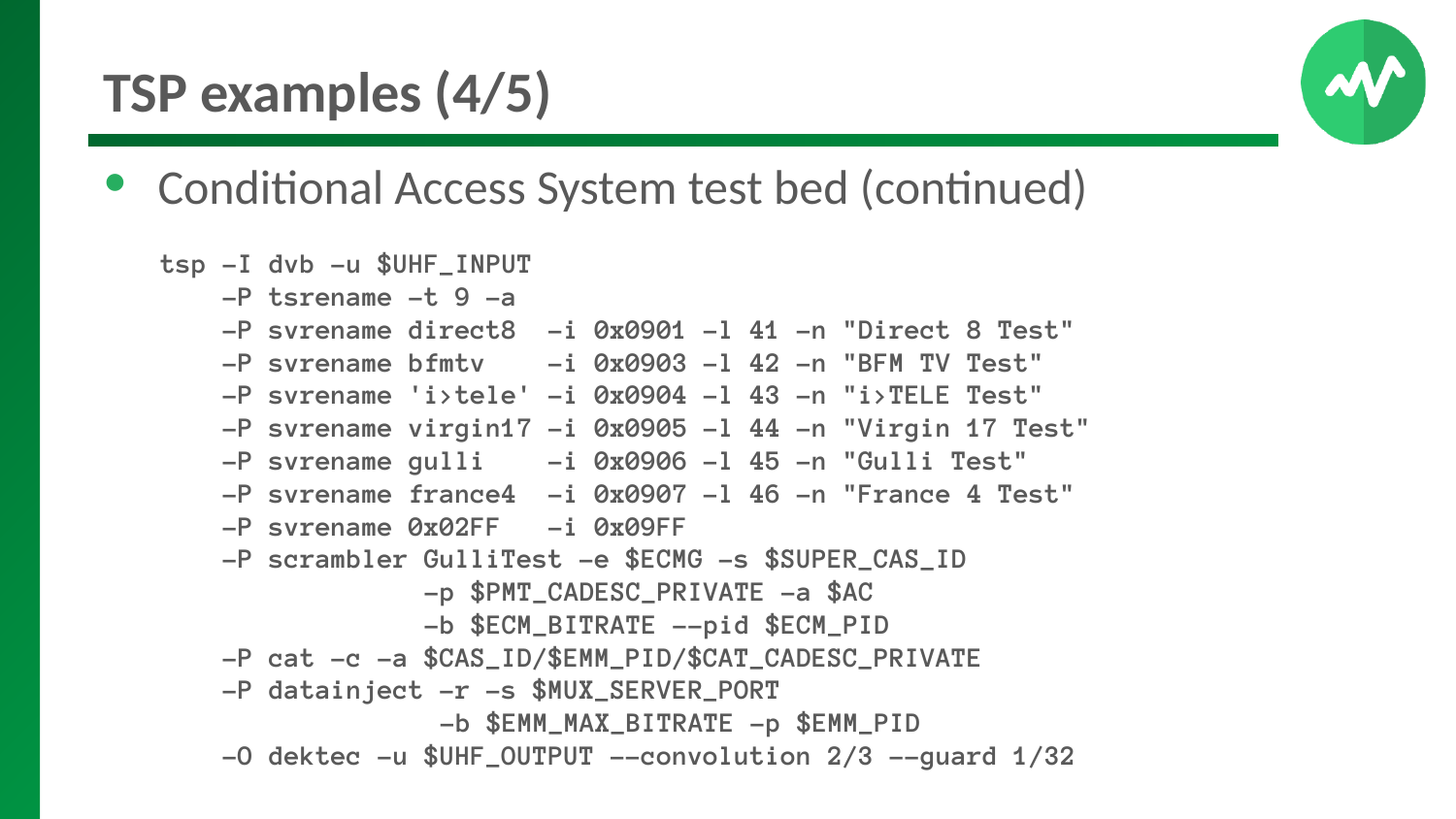

# TSP examples (4/5)
Conditional Access System test bed (continued)

tsp -I dvb -u $UHF_INPUT
    -P tsrename -t 9 -a
    -P svrename direct8  -i 0x0901 -l 41 -n "Direct 8 Test"
    -P svrename bfmtv    -i 0x0903 -l 42 -n "BFM TV Test"
    -P svrename 'i>tele' -i 0x0904 -l 43 -n "i>TELE Test"
    -P svrename virgin17 -i 0x0905 -l 44 -n "Virgin 17 Test"
    -P svrename gulli    -i 0x0906 -l 45 -n "Gulli Test"
    -P svrename france4  -i 0x0907 -l 46 -n "France 4 Test"
    -P svrename 0x02FF   -i 0x09FF
    -P scrambler GulliTest -e $ECMG -s $SUPER_CAS_ID
                 -p $PMT_CADESC_PRIVATE -a $AC
                 -b $ECM_BITRATE --pid $ECM_PID
    -P cat -c -a $CAS_ID/$EMM_PID/$CAT_CADESC_PRIVATE
    -P datainject -r -s $MUX_SERVER_PORT
                  -b $EMM_MAX_BITRATE -p $EMM_PID
    -O dektec -u $UHF_OUTPUT --convolution 2/3 --guard 1/32